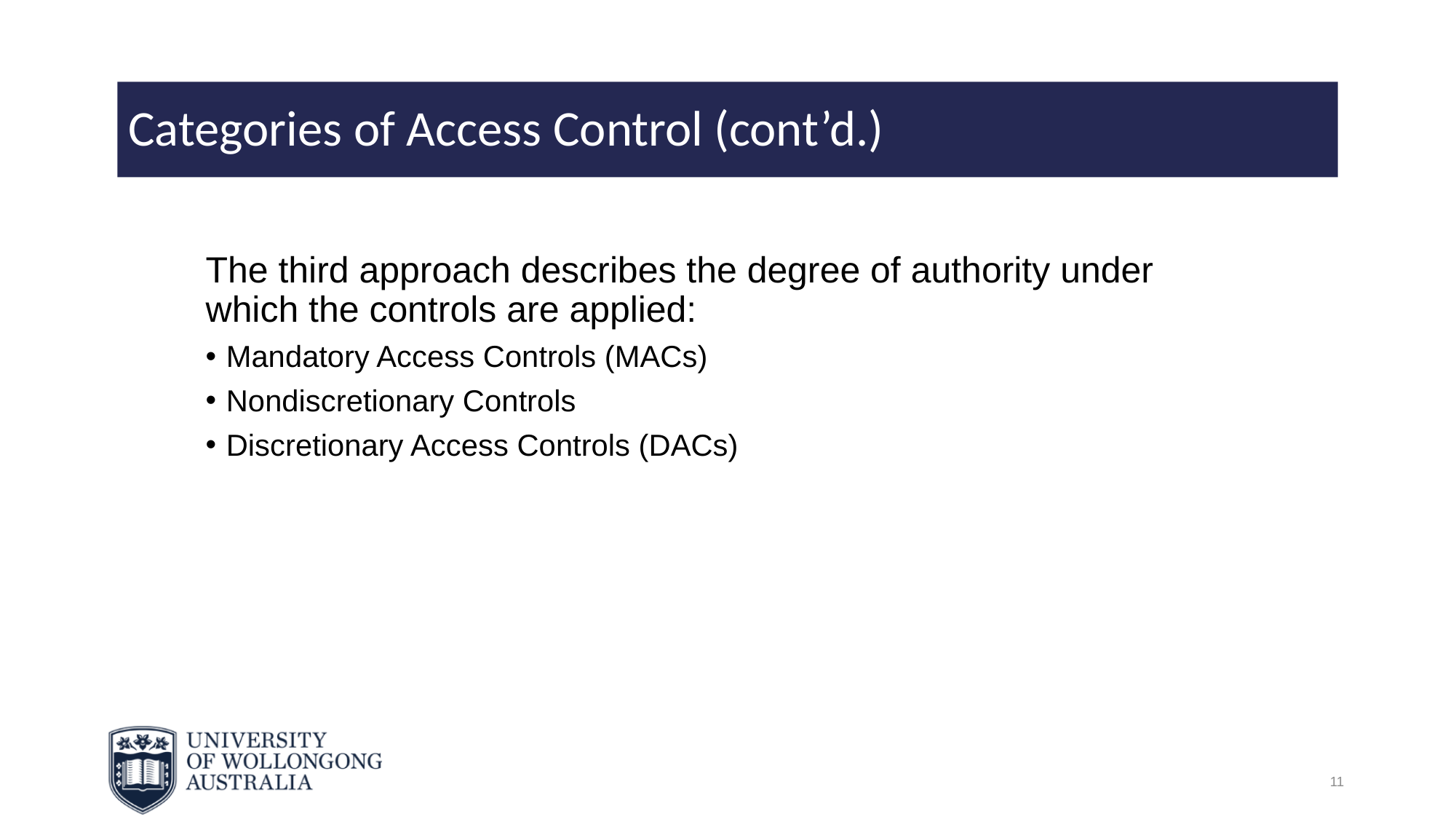

# Categories of Access Control (cont’d.)
The third approach describes the degree of authority under which the controls are applied:
Mandatory Access Controls (MACs)
Nondiscretionary Controls
Discretionary Access Controls (DACs)
11